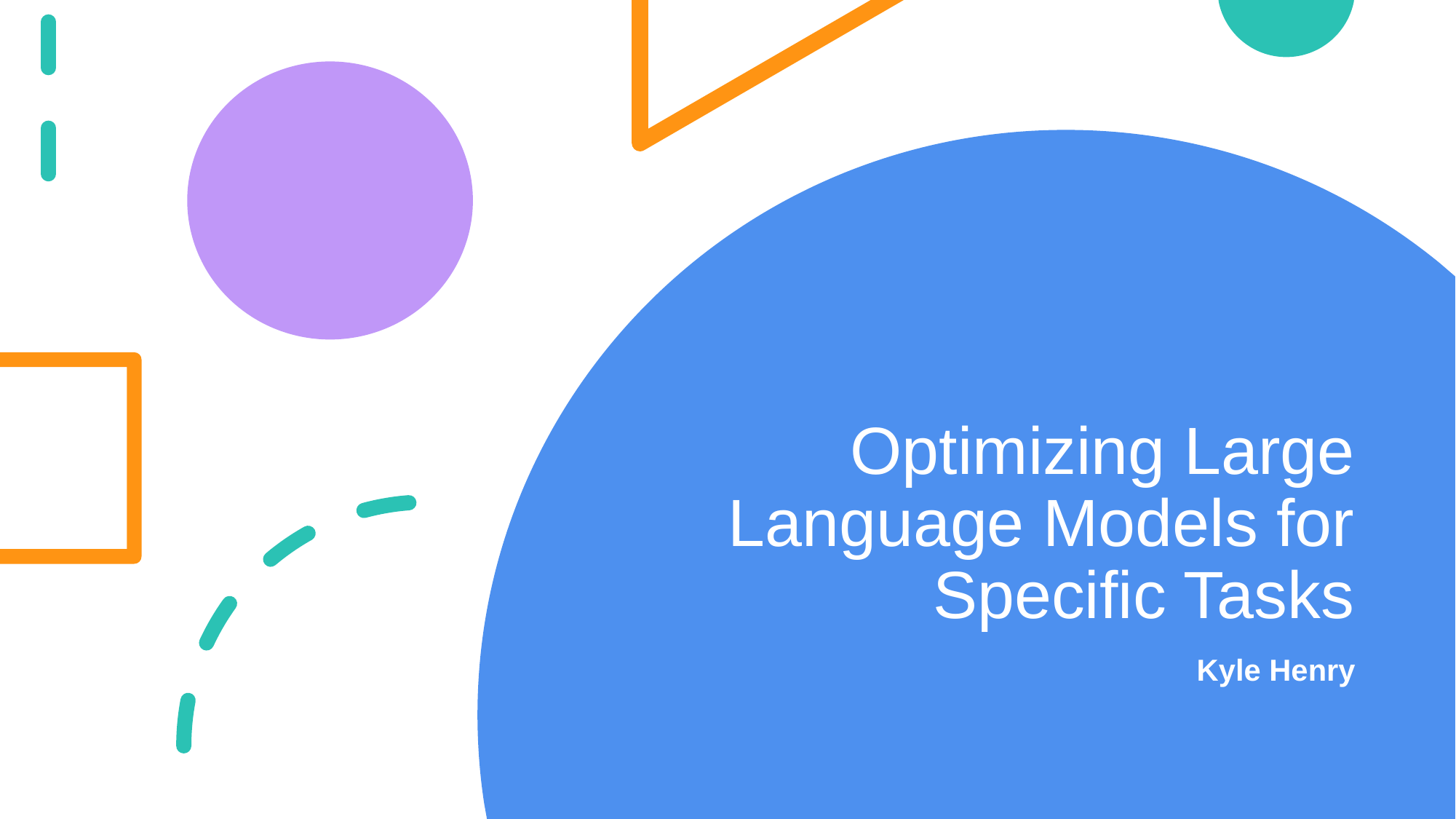

# Optimizing Large Language Models for Specific Tasks
Kyle Henry